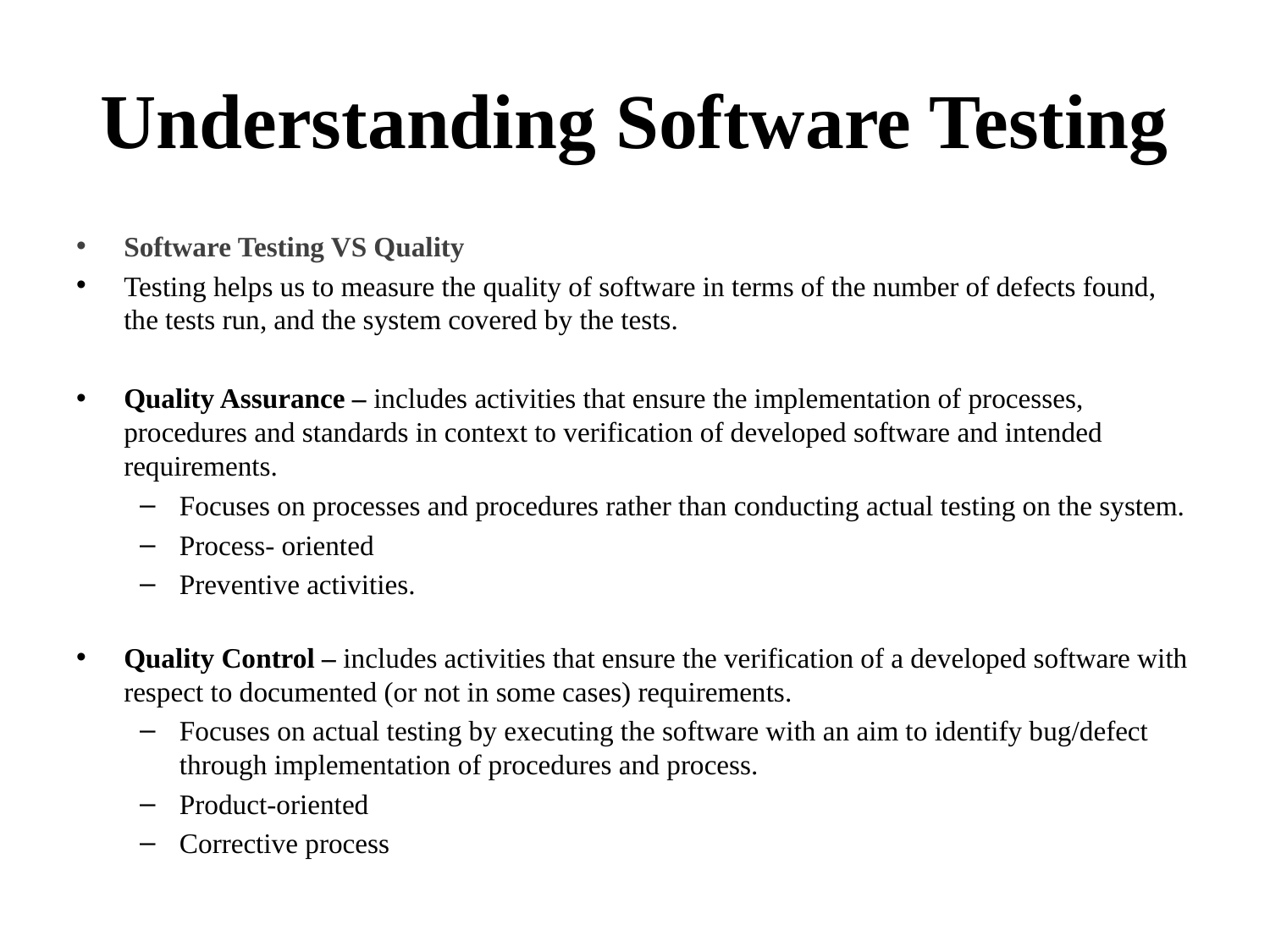

# Understanding Software Testing
Software Testing VS Quality
Testing helps us to measure the quality of software in terms of the number of defects found, the tests run, and the system covered by the tests.

Quality Assurance – includes activities that ensure the implementation of processes, procedures and standards in context to verification of developed software and intended requirements.
Focuses on processes and procedures rather than conducting actual testing on the system.
Process- oriented
Preventive activities.
Quality Control – includes activities that ensure the verification of a developed software with respect to documented (or not in some cases) requirements.
Focuses on actual testing by executing the software with an aim to identify bug/defect through implementation of procedures and process.
Product-oriented
Corrective process